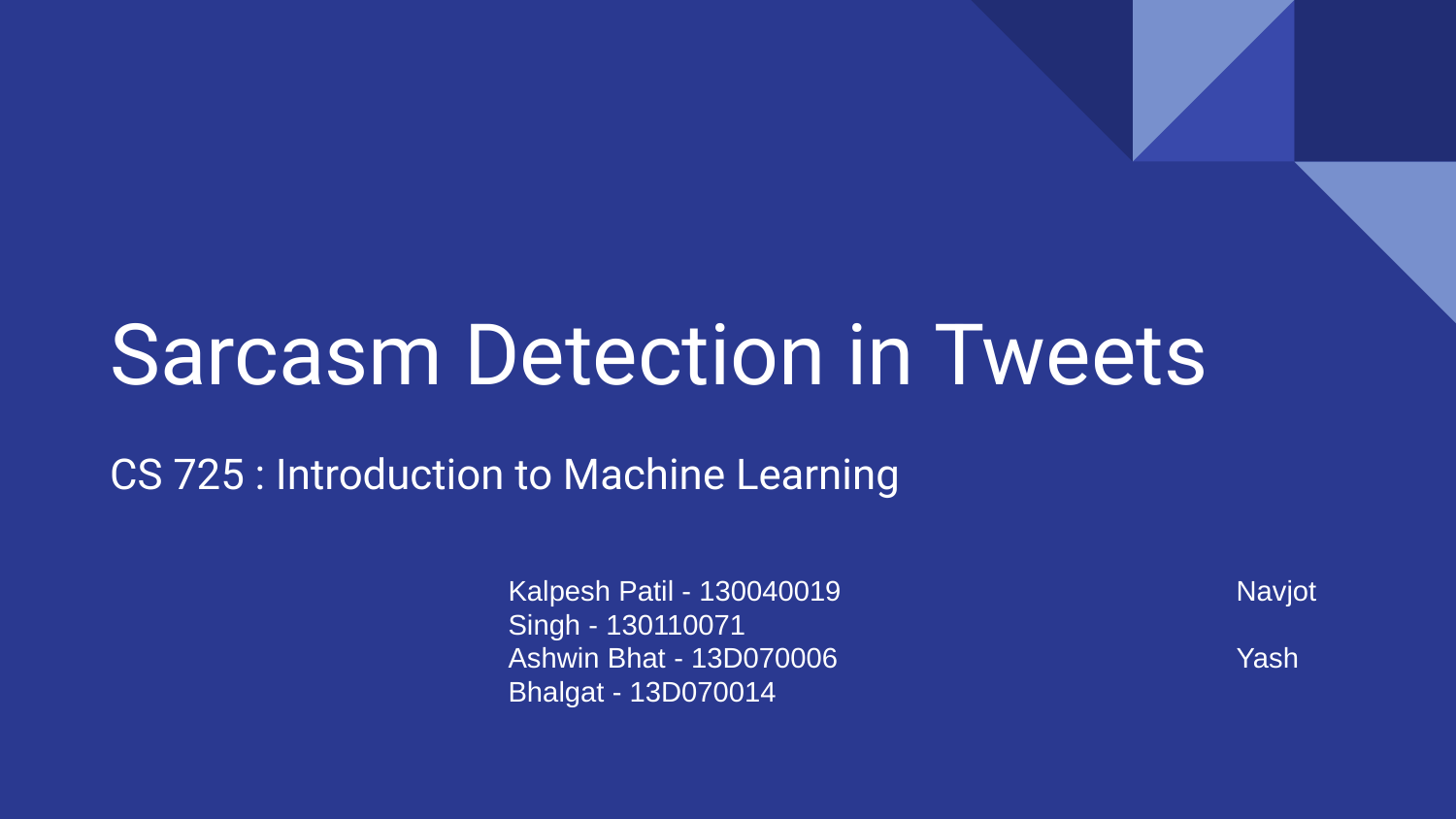

# Sarcasm Detection in Tweets
CS 725 : Introduction to Machine Learning
Kalpesh Patil - 130040019			Navjot Singh - 130110071
Ashwin Bhat - 13D070006			Yash Bhalgat - 13D070014